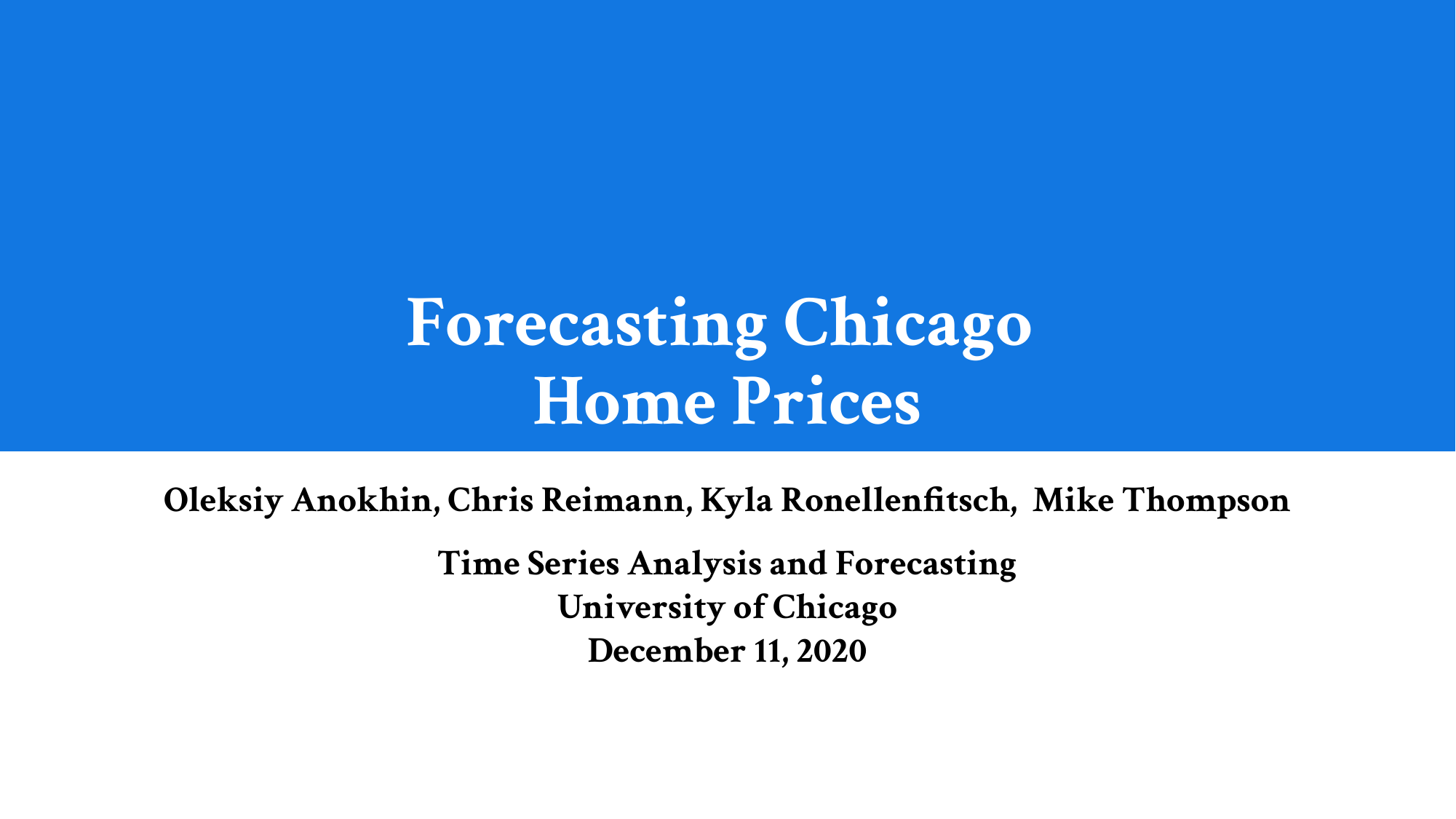

Forecasting Chicago
Home Prices
Oleksiy Anokhin, Chris Reimann, Kyla Ronellenfitsch,  Mike Thompson

Time Series Analysis and Forecasting
University of Chicago
December 11, 2020